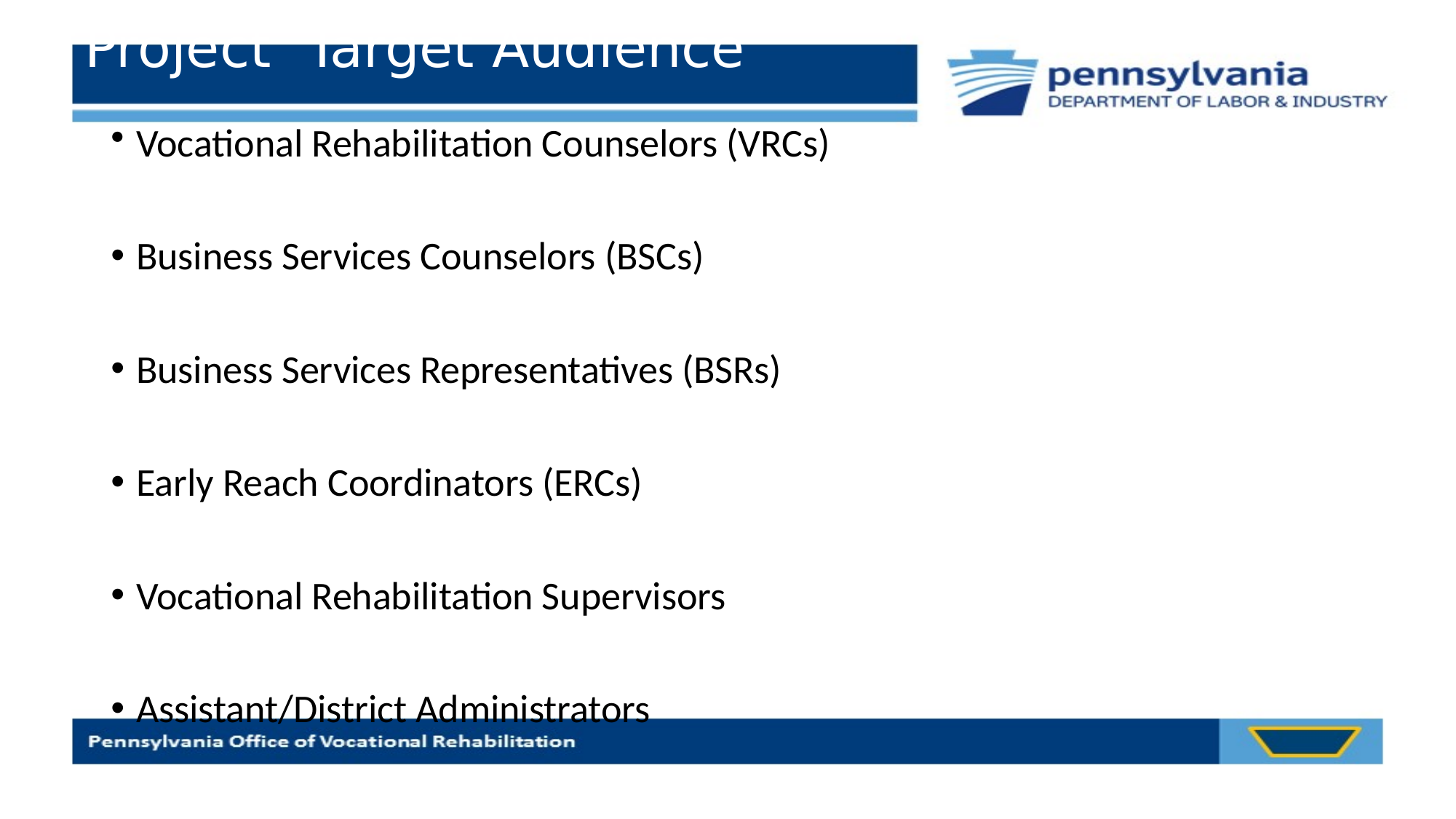

# Project  Target Audience
Vocational Rehabilitation Counselors (VRCs)

Business Services Counselors (BSCs)

Business Services Representatives (BSRs)

Early Reach Coordinators (ERCs)

Vocational Rehabilitation Supervisors

Assistant/District Administrators

2